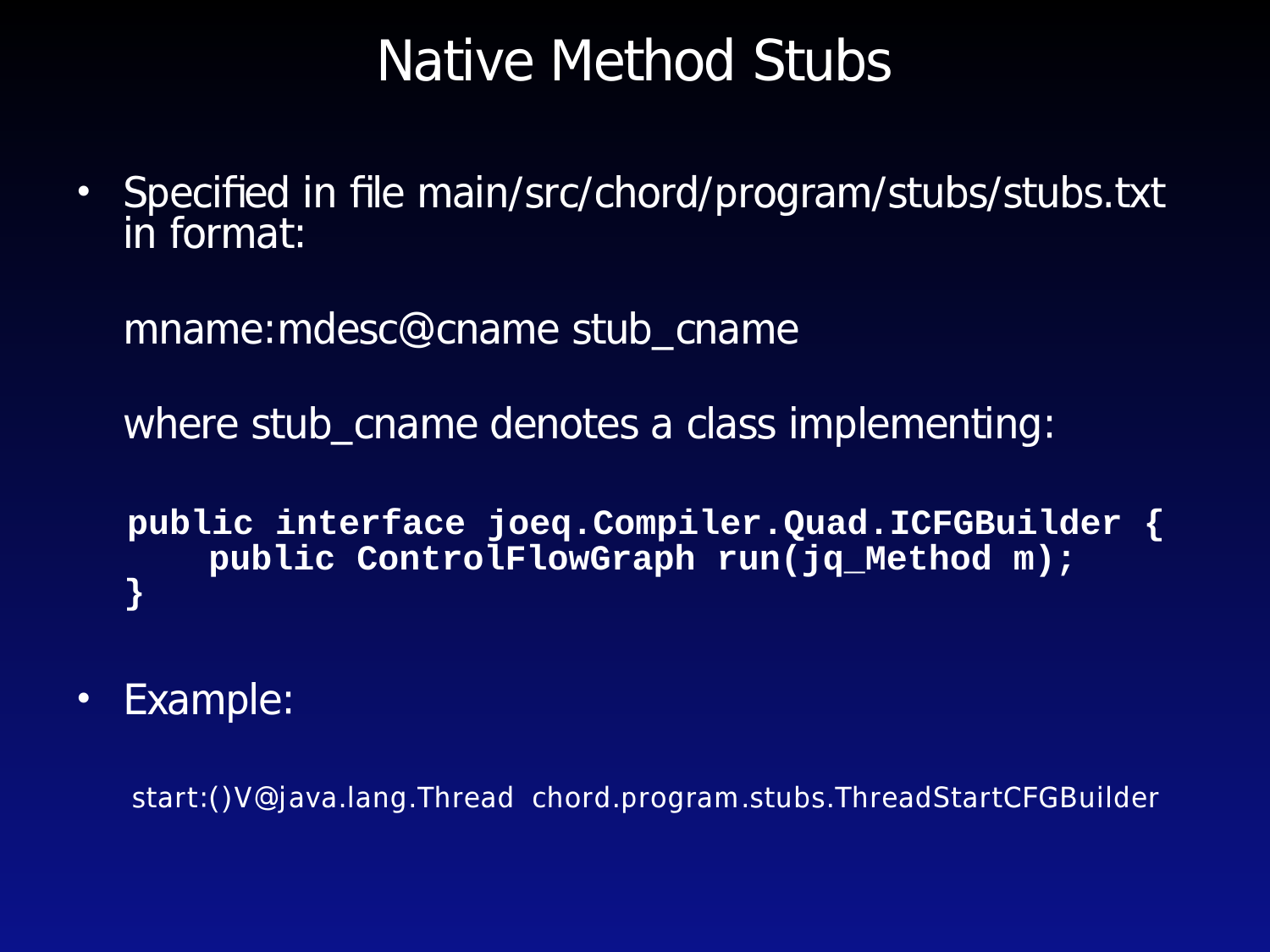

# Native Method Stubs
Specified in file main/src/chord/program/stubs/stubs.txt
in format:
mname:mdesc@cname stub_cname
	where stub_cname denotes a class implementing:
  public interface joeq.Compiler.Quad.ICFGBuilder {
    public ControlFlowGraph run(jq_Method m);
}

Example:
start:()V@java.lang.Thread  chord.program.stubs.ThreadStartCFGBuilder